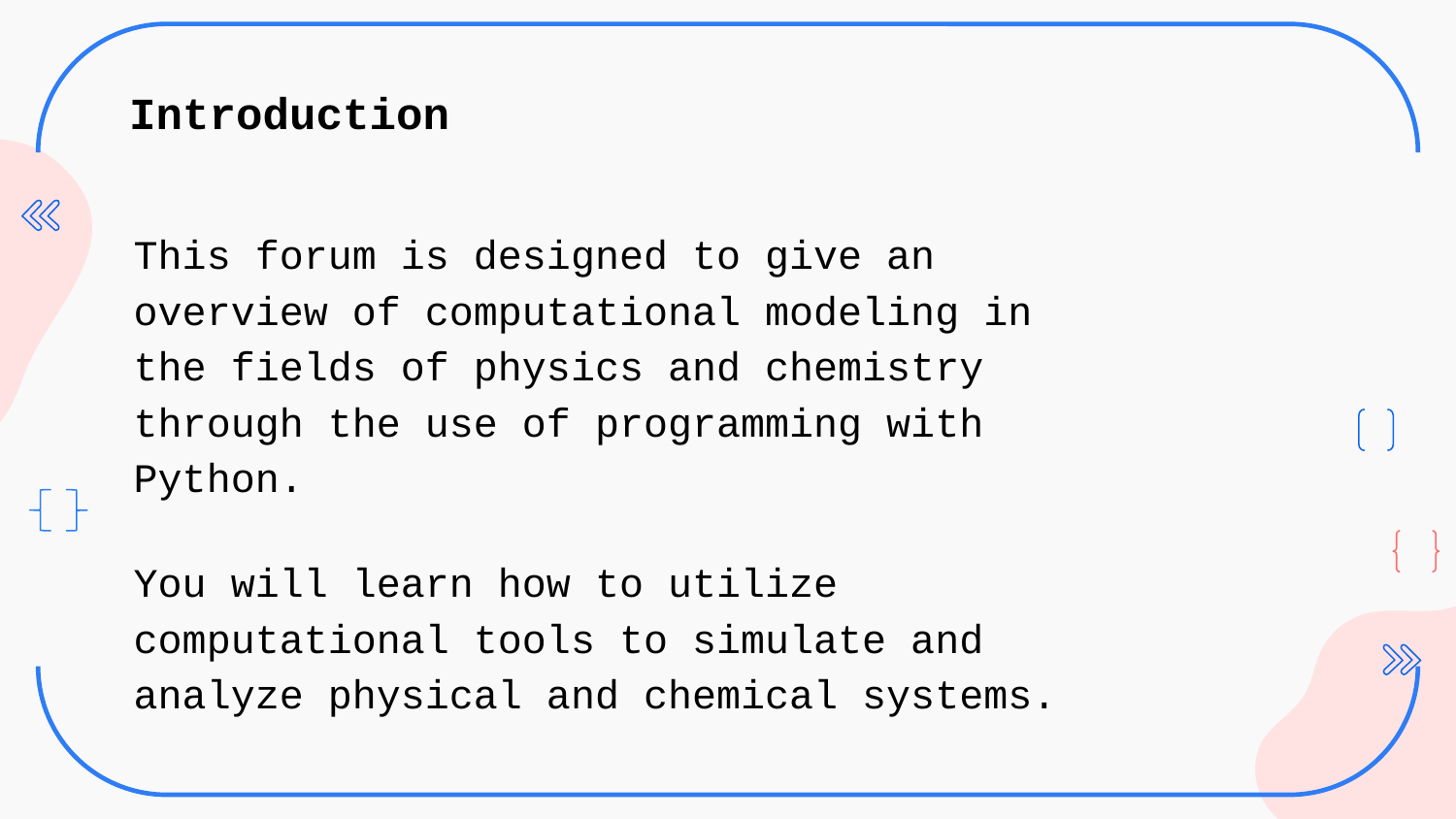

# Introduction
This forum is designed to give an overview of computational modeling in the fields of physics and chemistry through the use of programming with Python.
You will learn how to utilize computational tools to simulate and analyze physical and chemical systems.